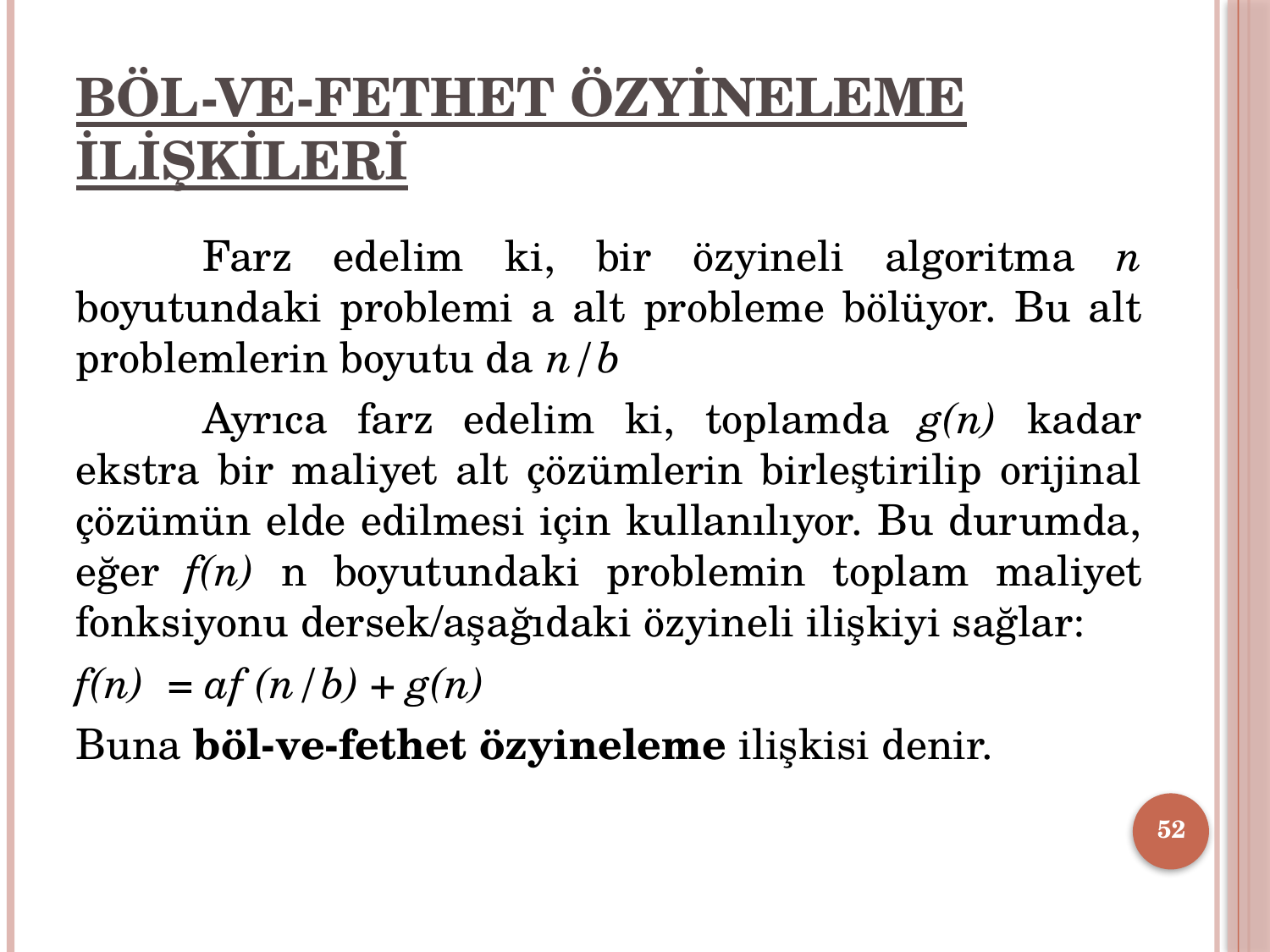

# BÖL-VE-FETHET ÖZYİNELEME İLİŞKİLERİ
	Farz edelim ki, bir özyineli algoritma n boyutundaki problemi a alt probleme bölüyor. Bu alt problemlerin boyutu da n/b
	Ayrıca farz edelim ki, toplamda g(n) kadar ekstra bir maliyet alt çözümlerin birleştirilip orijinal çözümün elde edilmesi için kullanılıyor. Bu durumda, eğer f(n) n boyutundaki problemin toplam maliyet fonksiyonu dersek/aşağıdaki özyineli ilişkiyi sağlar:
f(n)  = af (n/b) + g(n)
Buna böl-ve-fethet özyineleme ilişkisi denir.
52